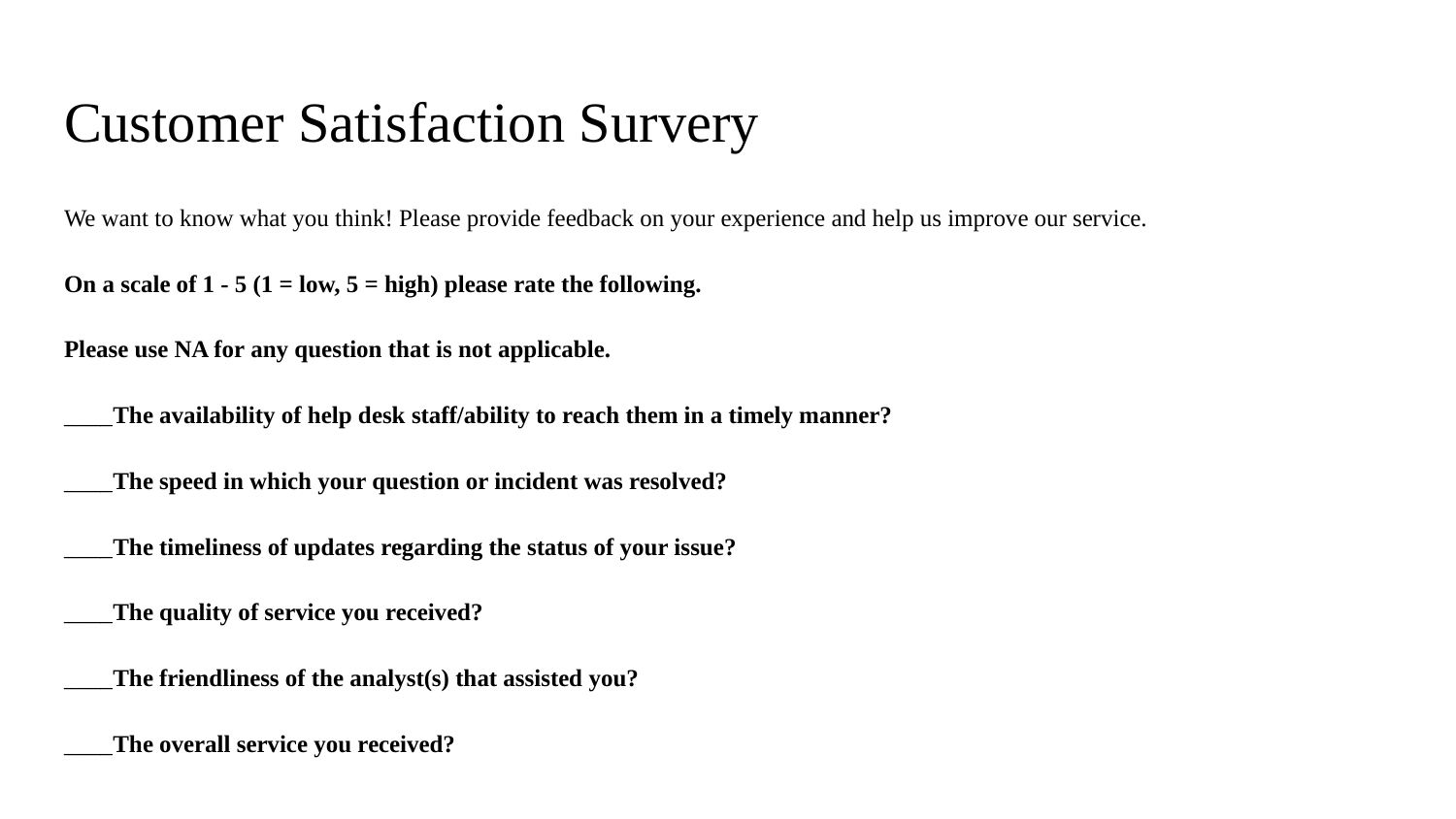

# Customer Satisfaction Survery
We want to know what you think! Please provide feedback on your experience and help us improve our service.
On a scale of 1 - 5 (1 = low, 5 = high) please rate the following.
Please use NA for any question that is not applicable.
____The availability of help desk staff/ability to reach them in a timely manner?
____The speed in which your question or incident was resolved?
____The timeliness of updates regarding the status of your issue?
____The quality of service you received?
____The friendliness of the analyst(s) that assisted you?
____The overall service you received?